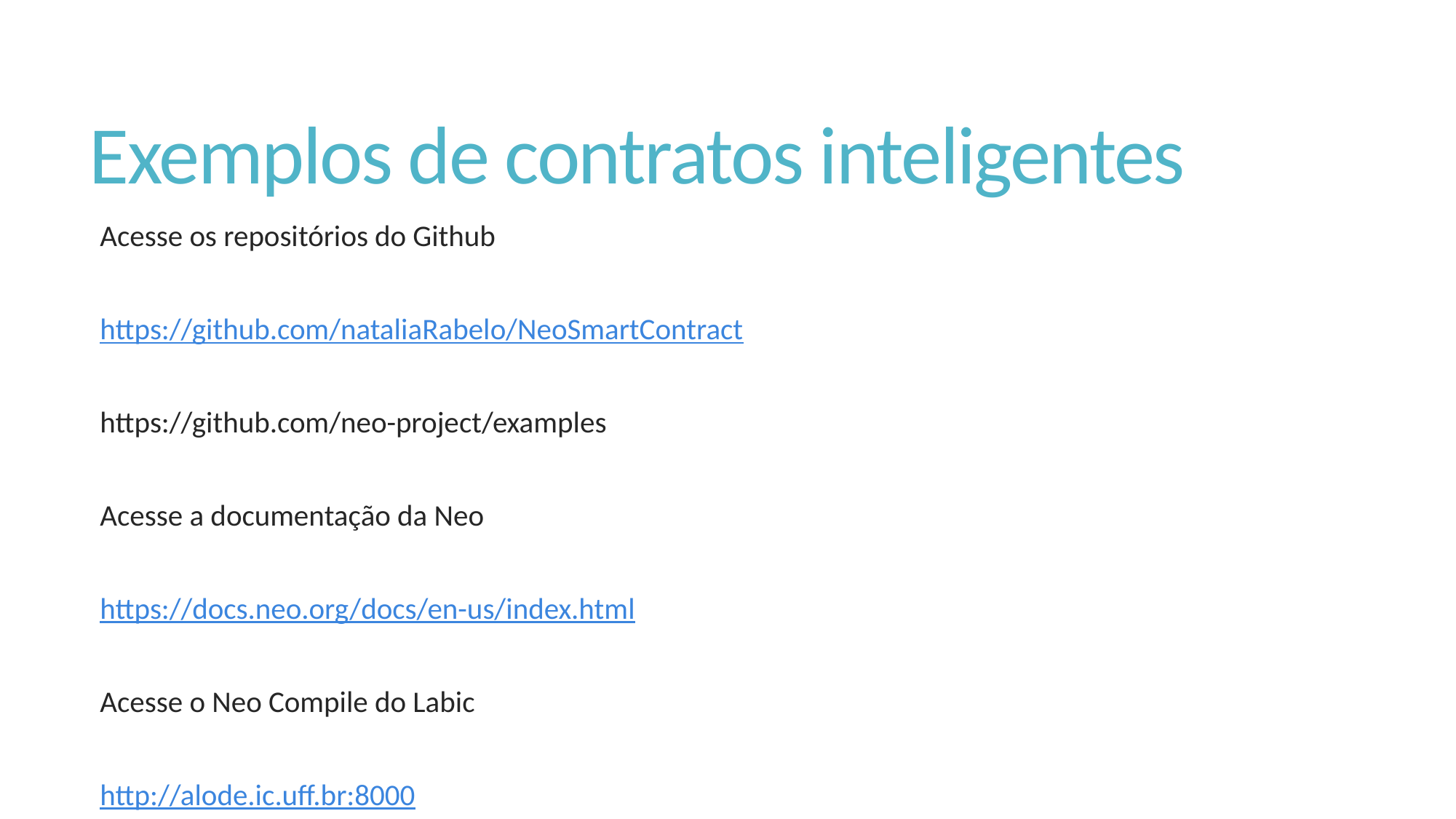

# Exemplos de contratos inteligentes
Acesse os repositórios do Github

https://github.com/nataliaRabelo/NeoSmartContract

https://github.com/neo-project/examples

Acesse a documentação da Neo

https://docs.neo.org/docs/en-us/index.html

Acesse o Neo Compile do Labic

http://alode.ic.uff.br:8000